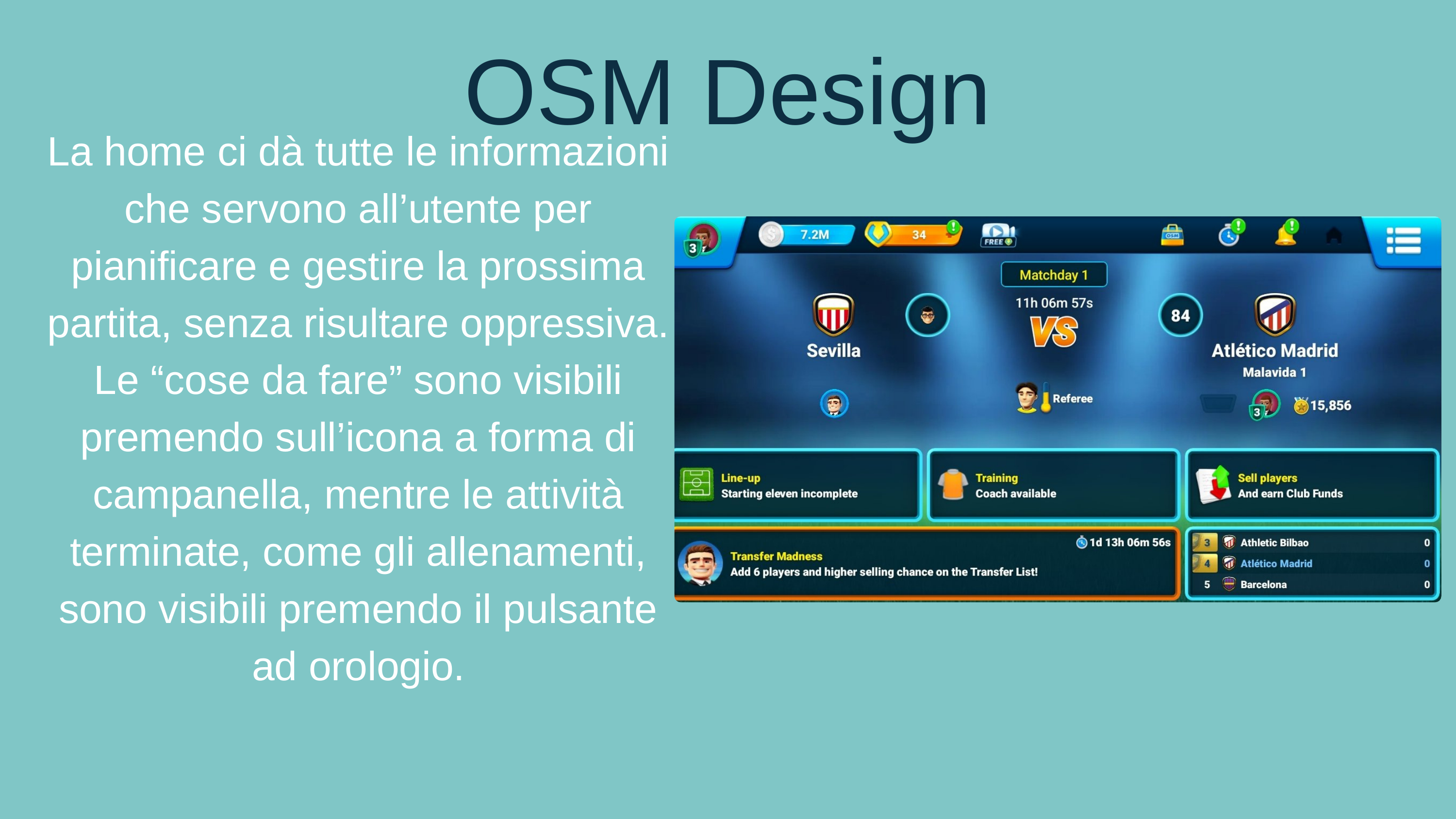

OSM Design
La home ci dà tutte le informazioni che servono all’utente per pianificare e gestire la prossima partita, senza risultare oppressiva. Le “cose da fare” sono visibili premendo sull’icona a forma di campanella, mentre le attività terminate, come gli allenamenti, sono visibili premendo il pulsante ad orologio.